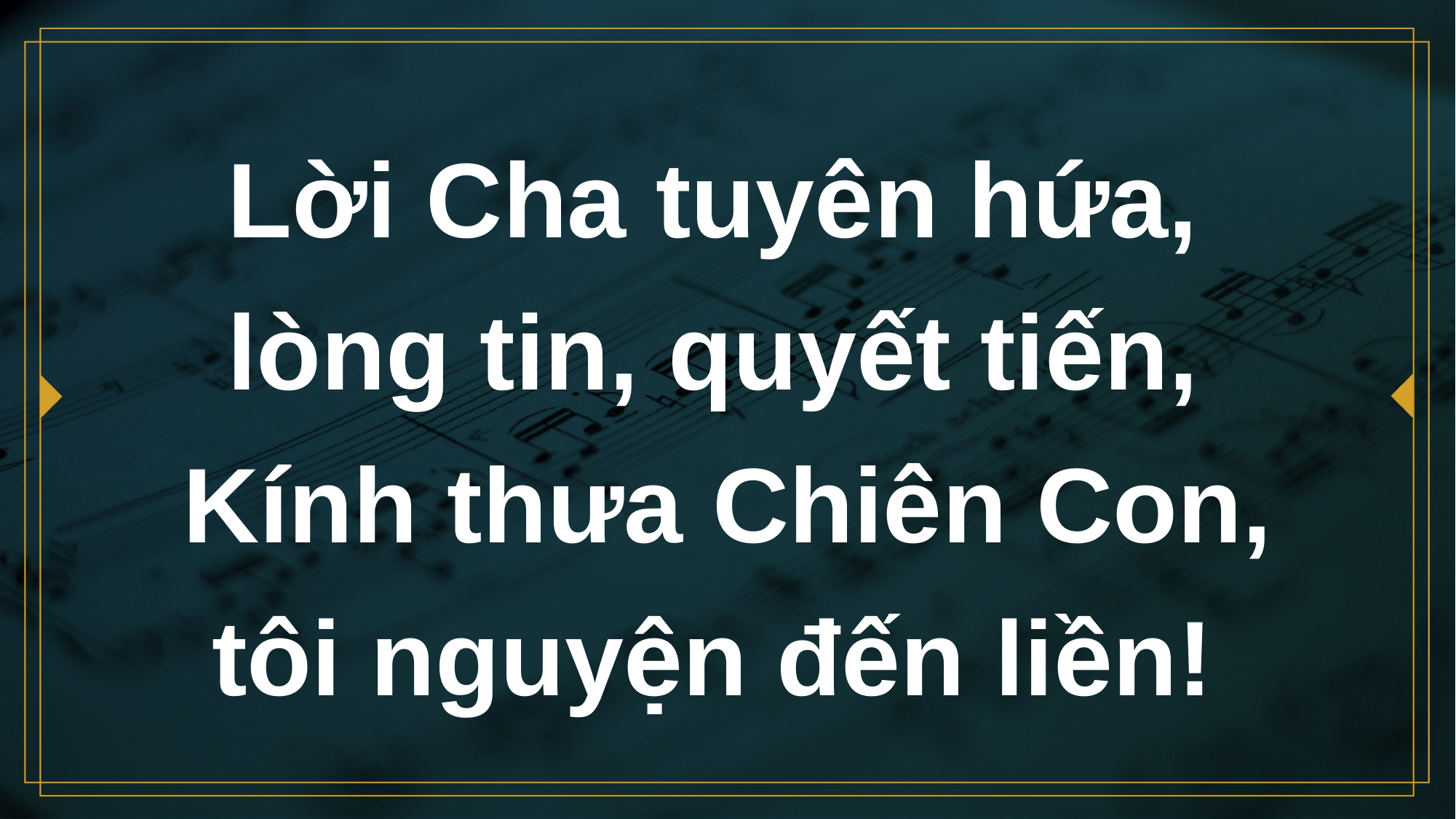

# Lời Cha tuyên hứa, lòng tin, quyết tiến, Kính thưa Chiên Con, tôi nguyện đến liền!